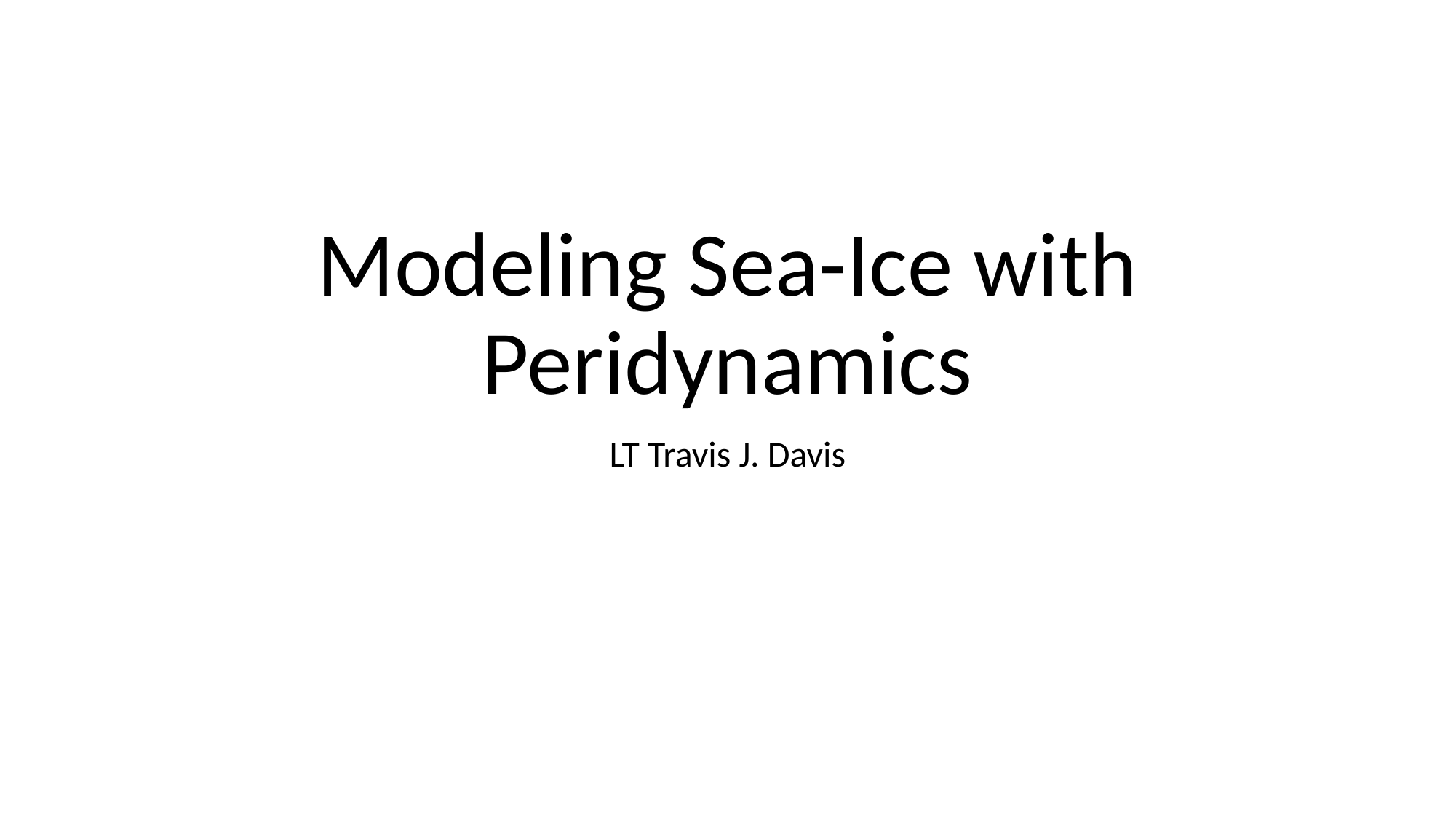

# Modeling Sea-Ice with Peridynamics
LT Travis J. Davis